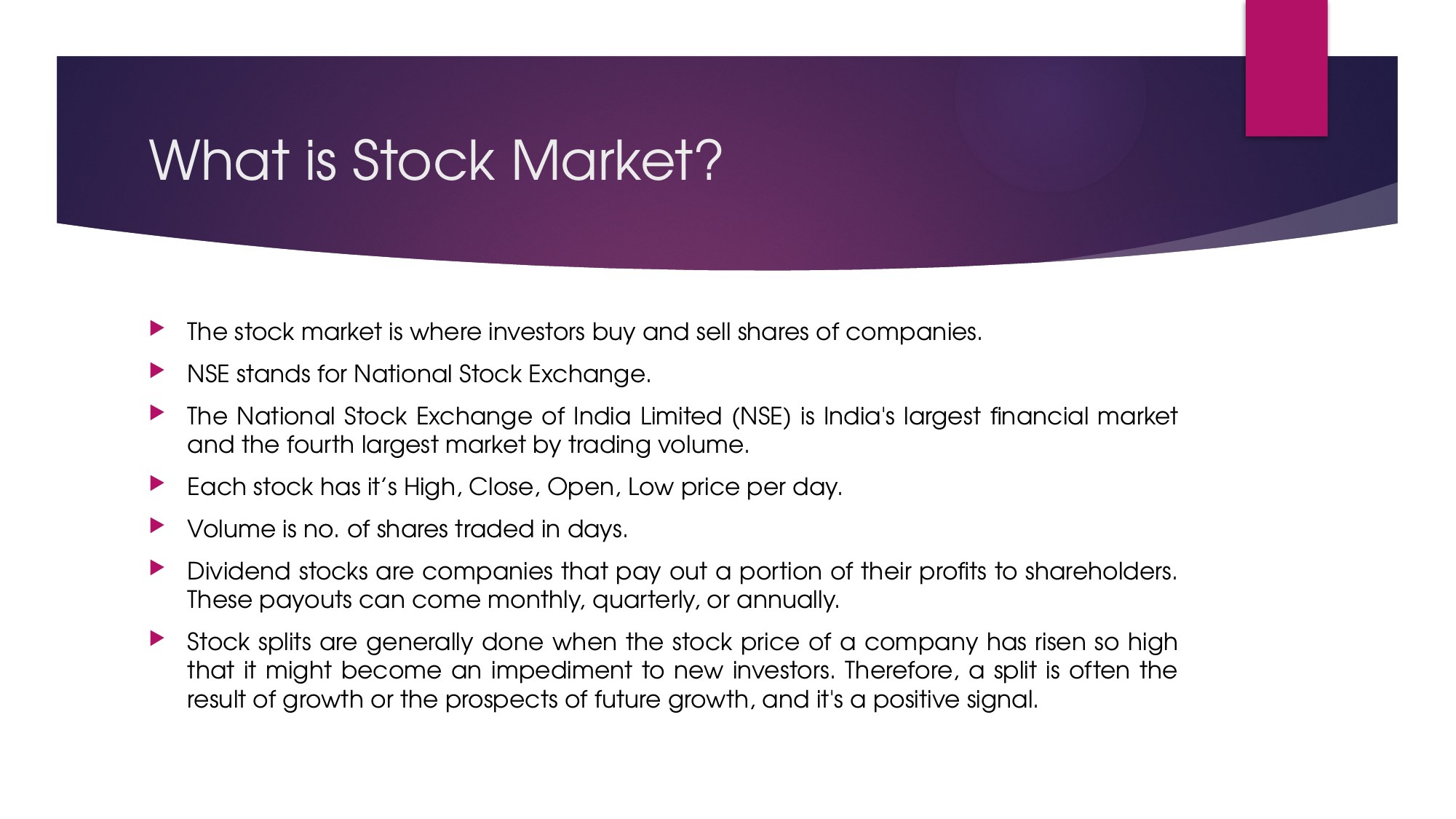

# What is Stock Market?
The stock market is where investors buy and sell shares of companies.
NSE stands for National Stock Exchange.
The National Stock Exchange of India Limited (NSE) is India's largest financial market and the fourth largest market by trading volume.
Each stock has it’s High, Close, Open, Low price per day.
Volume is no. of shares traded in days.
Dividend stocks are companies that pay out a portion of their profits to shareholders. These payouts can come monthly, quarterly, or annually.
Stock splits are generally done when the stock price of a company has risen so high that it might become an impediment to new investors. Therefore, a split is often the result of growth or the prospects of future growth, and it's a positive signal.